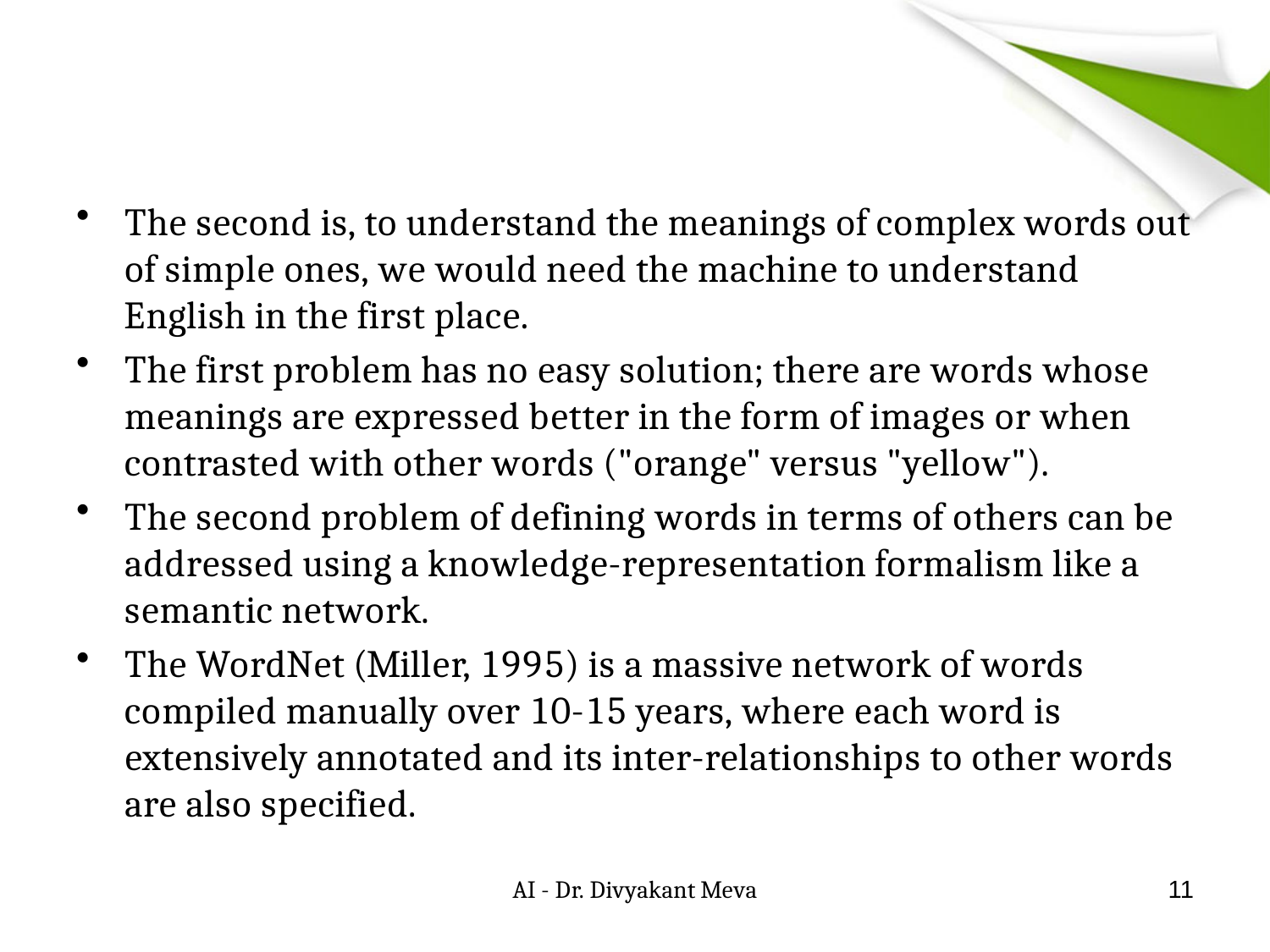

#
The second is, to understand the meanings of complex words out of simple ones, we would need the machine to understand English in the first place.
The first problem has no easy solution; there are words whose meanings are expressed better in the form of images or when contrasted with other words ("orange" versus "yellow").
The second problem of defining words in terms of others can be addressed using a knowledge-representation formalism like a semantic network.
The WordNet (Miller, 1995) is a massive network of words compiled manually over 10-15 years, where each word is extensively annotated and its inter-relationships to other words are also specified.
AI - Dr. Divyakant Meva
11